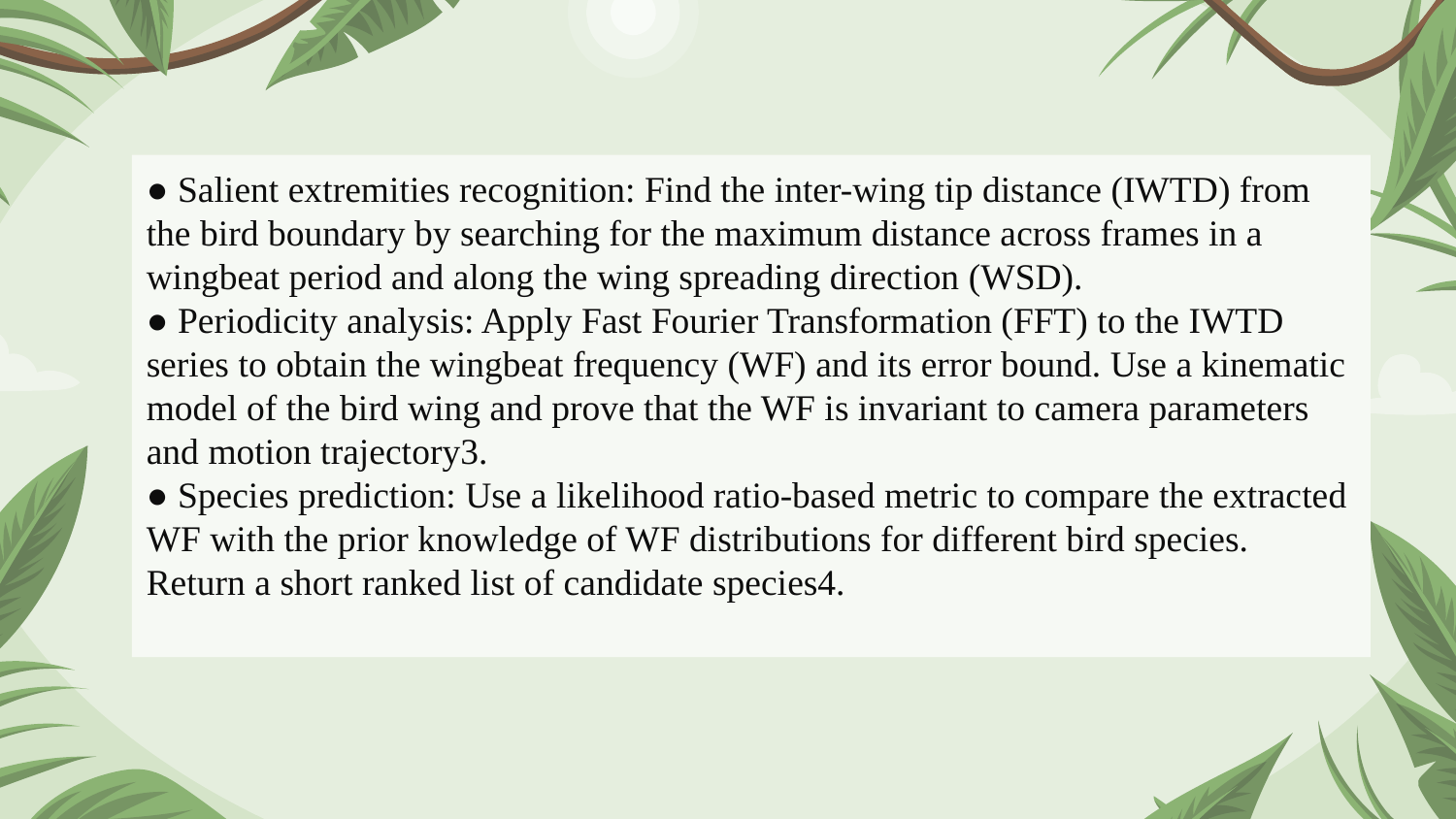

● Salient extremities recognition: Find the inter-wing tip distance (IWTD) from the bird boundary by searching for the maximum distance across frames in a wingbeat period and along the wing spreading direction (WSD).
● Periodicity analysis: Apply Fast Fourier Transformation (FFT) to the IWTD series to obtain the wingbeat frequency (WF) and its error bound. Use a kinematic model of the bird wing and prove that the WF is invariant to camera parameters and motion trajectory3.
● Species prediction: Use a likelihood ratio-based metric to compare the extracted WF with the prior knowledge of WF distributions for different bird species. Return a short ranked list of candidate species4.